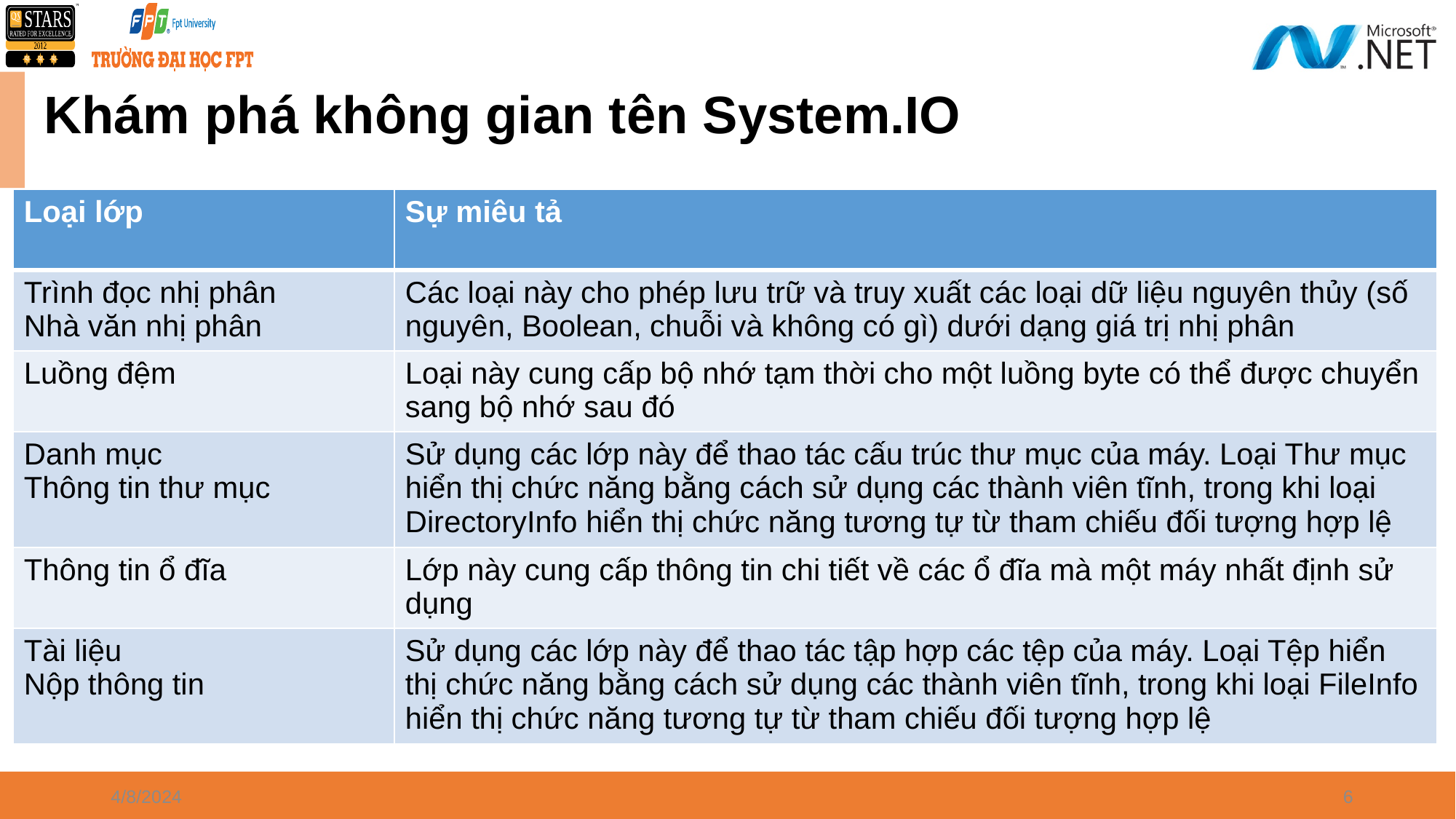

# Khám phá không gian tên System.IO
| Loại lớp | Sự miêu tả |
| --- | --- |
| Trình đọc nhị phân Nhà văn nhị phân | Các loại này cho phép lưu trữ và truy xuất các loại dữ liệu nguyên thủy (số nguyên, Boolean, chuỗi và không có gì) dưới dạng giá trị nhị phân |
| Luồng đệm | Loại này cung cấp bộ nhớ tạm thời cho một luồng byte có thể được chuyển sang bộ nhớ sau đó |
| Danh mục Thông tin thư mục | Sử dụng các lớp này để thao tác cấu trúc thư mục của máy. Loại Thư mục hiển thị chức năng bằng cách sử dụng các thành viên tĩnh, trong khi loại DirectoryInfo hiển thị chức năng tương tự từ tham chiếu đối tượng hợp lệ |
| Thông tin ổ đĩa | Lớp này cung cấp thông tin chi tiết về các ổ đĩa mà một máy nhất định sử dụng |
| Tài liệu Nộp thông tin | Sử dụng các lớp này để thao tác tập hợp các tệp của máy. Loại Tệp hiển thị chức năng bằng cách sử dụng các thành viên tĩnh, trong khi loại FileInfo hiển thị chức năng tương tự từ tham chiếu đối tượng hợp lệ |
4/8/2024
6